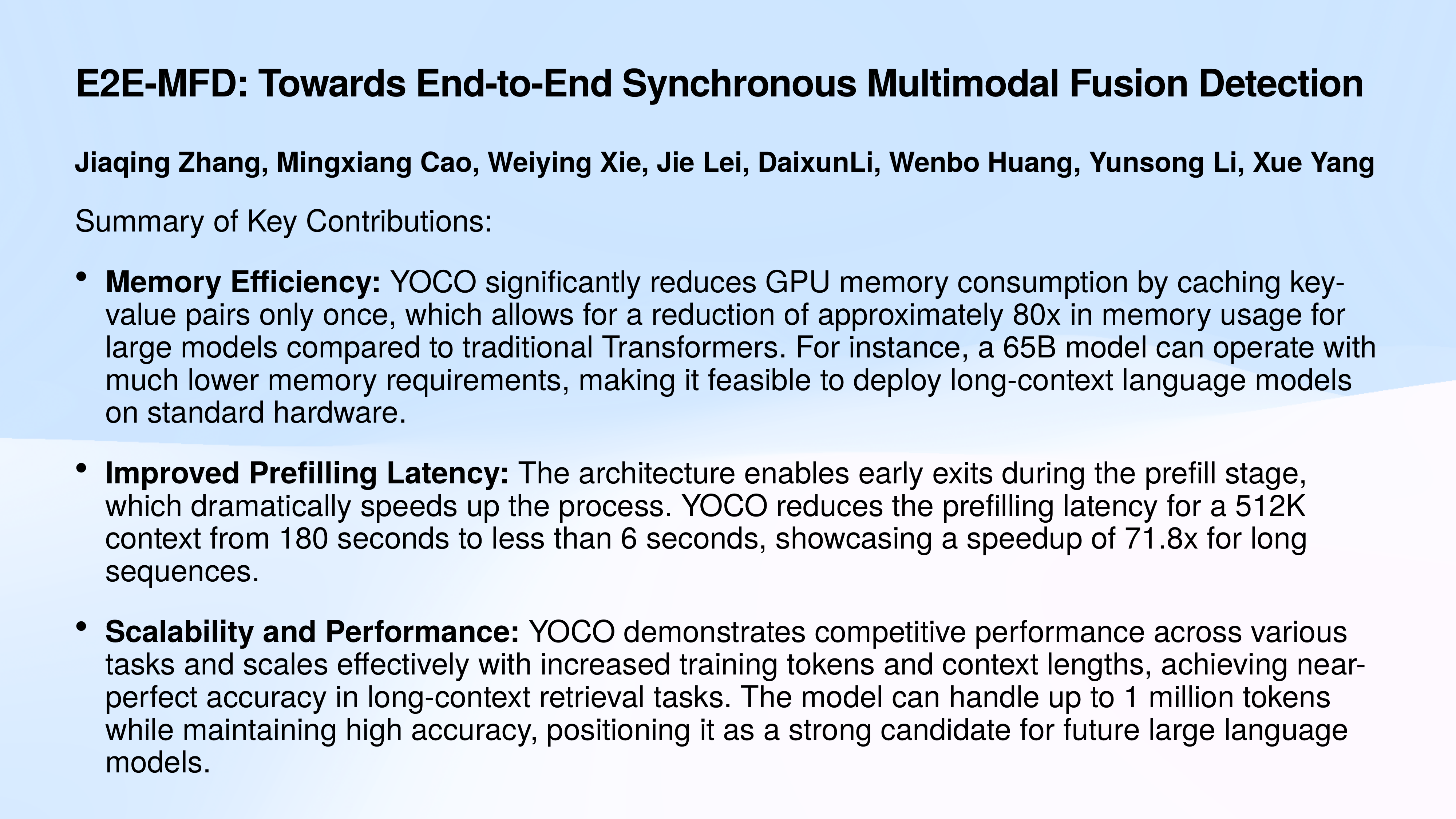

# E2E-MFD: Towards End-to-End Synchronous Multimodal Fusion Detection
Jiaqing Zhang, Mingxiang Cao, Weiying Xie, Jie Lei, DaixunLi, Wenbo Huang, Yunsong Li, Xue Yang
Summary of Key Contributions:
Memory Efficiency: YOCO significantly reduces GPU memory consumption by caching key-value pairs only once, which allows for a reduction of approximately 80x in memory usage for large models compared to traditional Transformers. For instance, a 65B model can operate with much lower memory requirements, making it feasible to deploy long-context language models on standard hardware.
Improved Prefilling Latency: The architecture enables early exits during the prefill stage, which dramatically speeds up the process. YOCO reduces the prefilling latency for a 512K context from 180 seconds to less than 6 seconds, showcasing a speedup of 71.8x for long sequences.
Scalability and Performance: YOCO demonstrates competitive performance across various tasks and scales effectively with increased training tokens and context lengths, achieving near-perfect accuracy in long-context retrieval tasks. The model can handle up to 1 million tokens while maintaining high accuracy, positioning it as a strong candidate for future large language models.